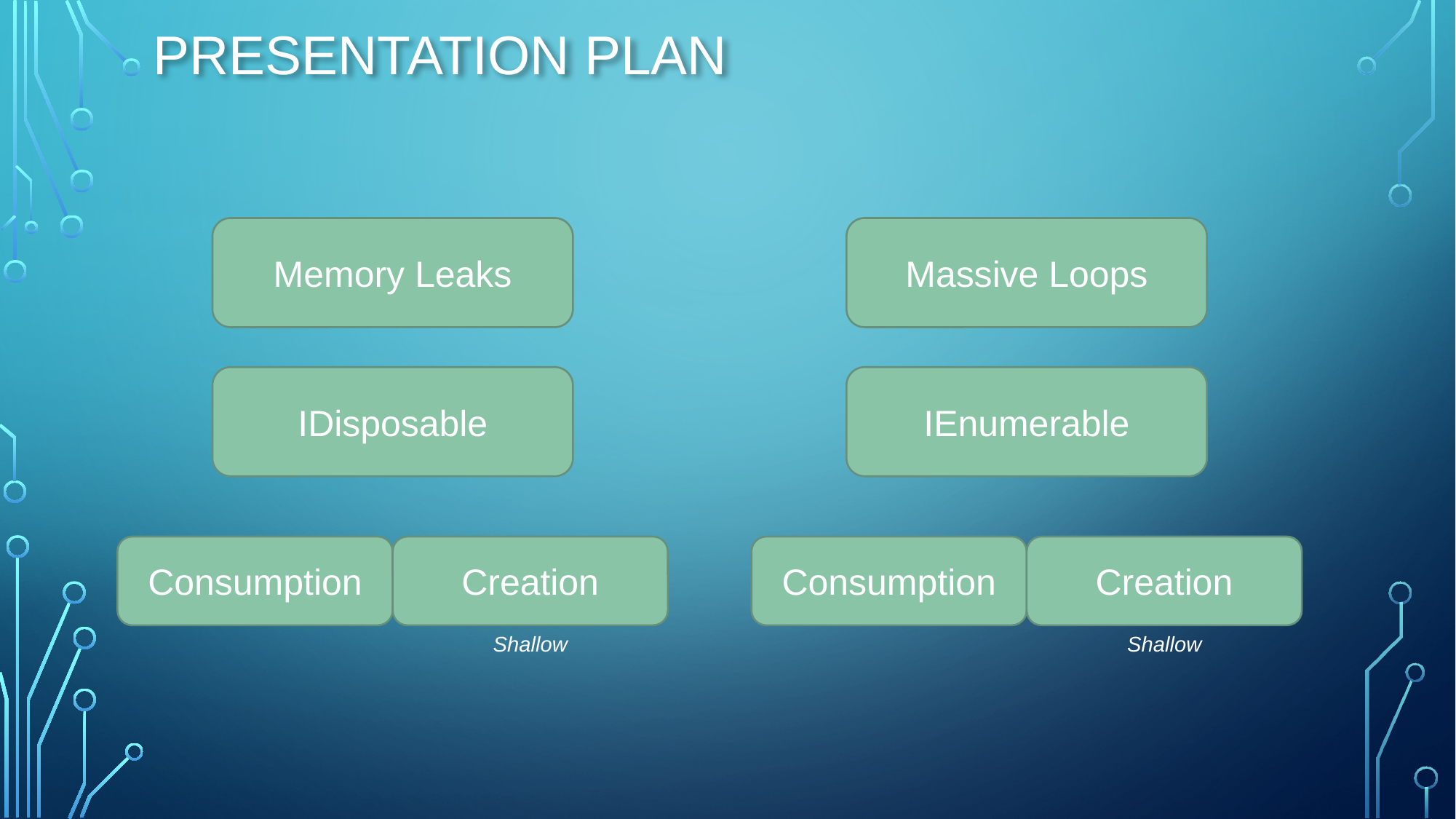

# Presentation Plan
Memory Leaks
Massive Loops
IDisposable
IEnumerable
Consumption
Creation
Consumption
Creation
Shallow
Shallow